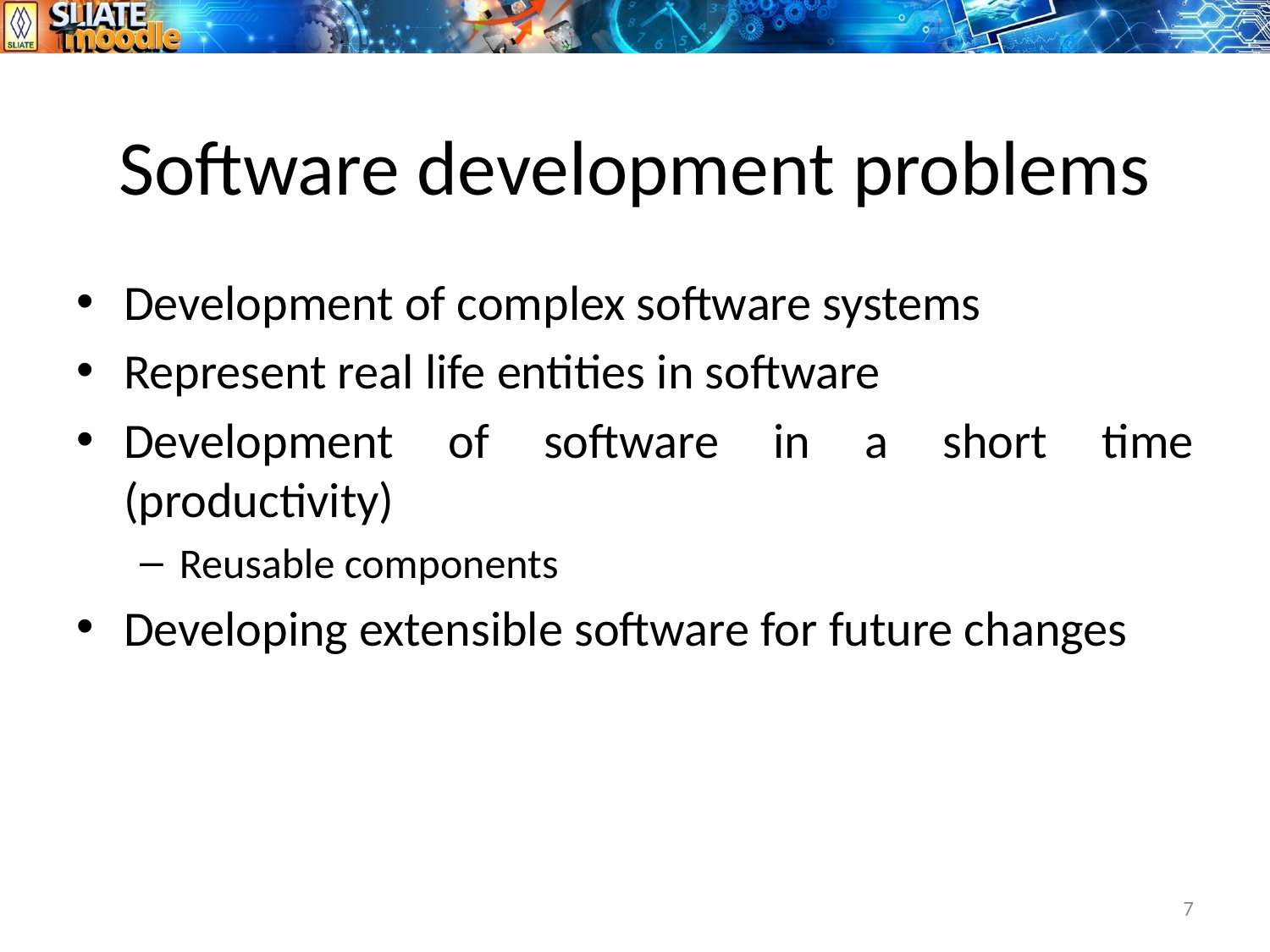

# Software development problems
Development of complex software systems
Represent real life entities in software
Development of software in a short time (productivity)
Reusable components
Developing extensible software for future changes
7